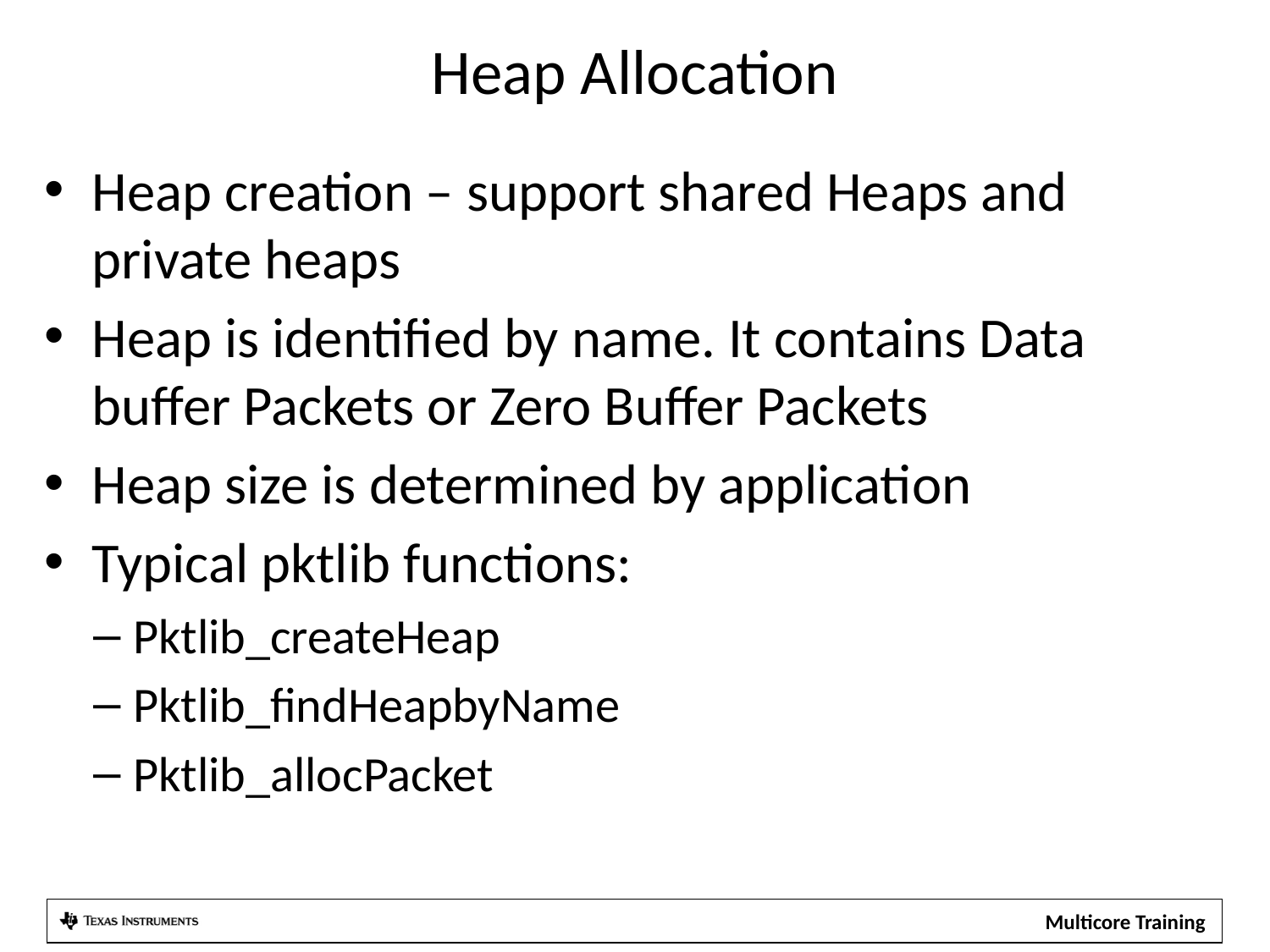

# Heap Allocation
Heap creation – support shared Heaps and private heaps
Heap is identified by name. It contains Data buffer Packets or Zero Buffer Packets
Heap size is determined by application
Typical pktlib functions:
Pktlib_createHeap
Pktlib_findHeapbyName
Pktlib_allocPacket